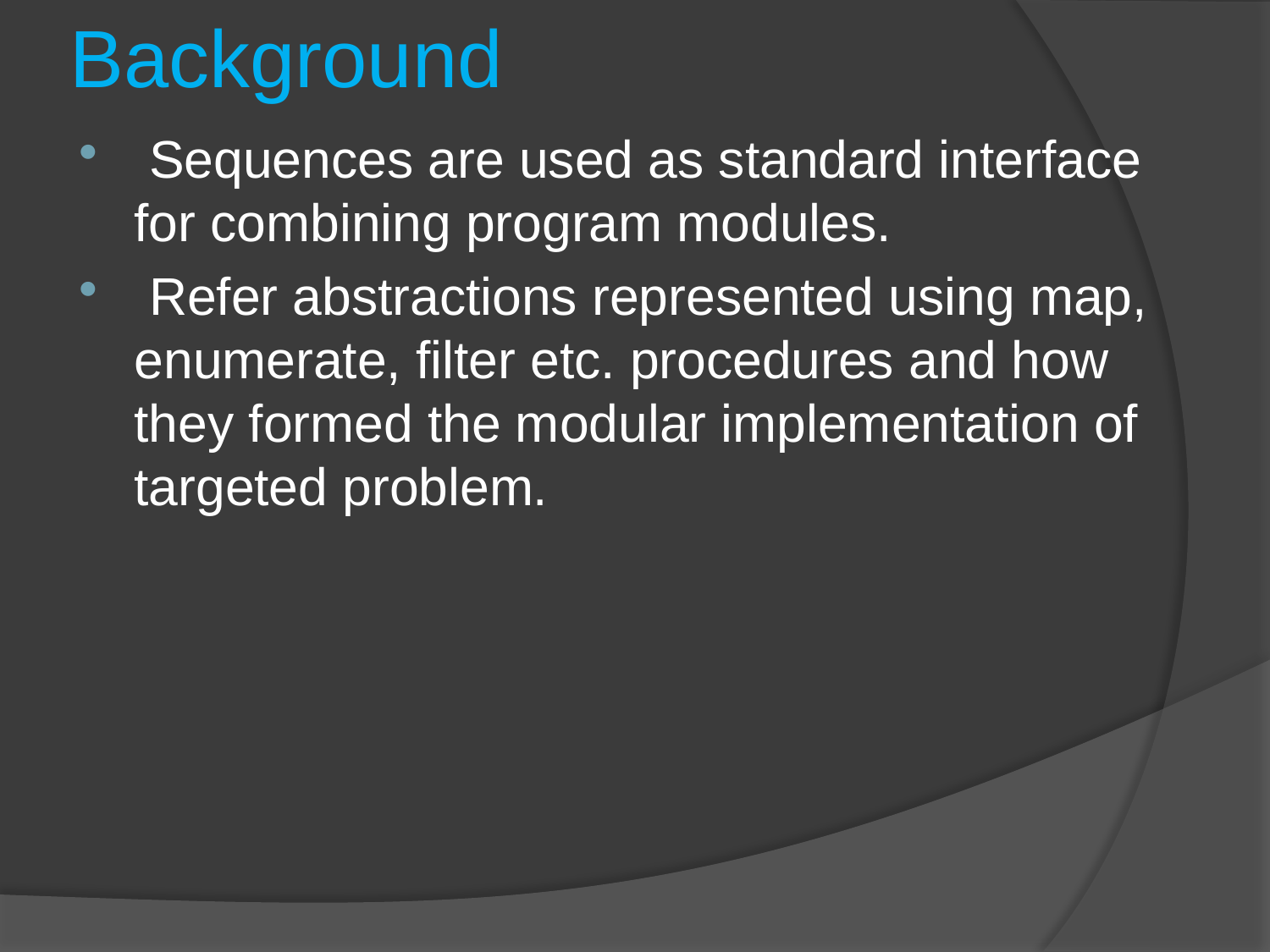

# Background
 Sequences are used as standard interface for combining program modules.
 Refer abstractions represented using map, enumerate, filter etc. procedures and how they formed the modular implementation of targeted problem.